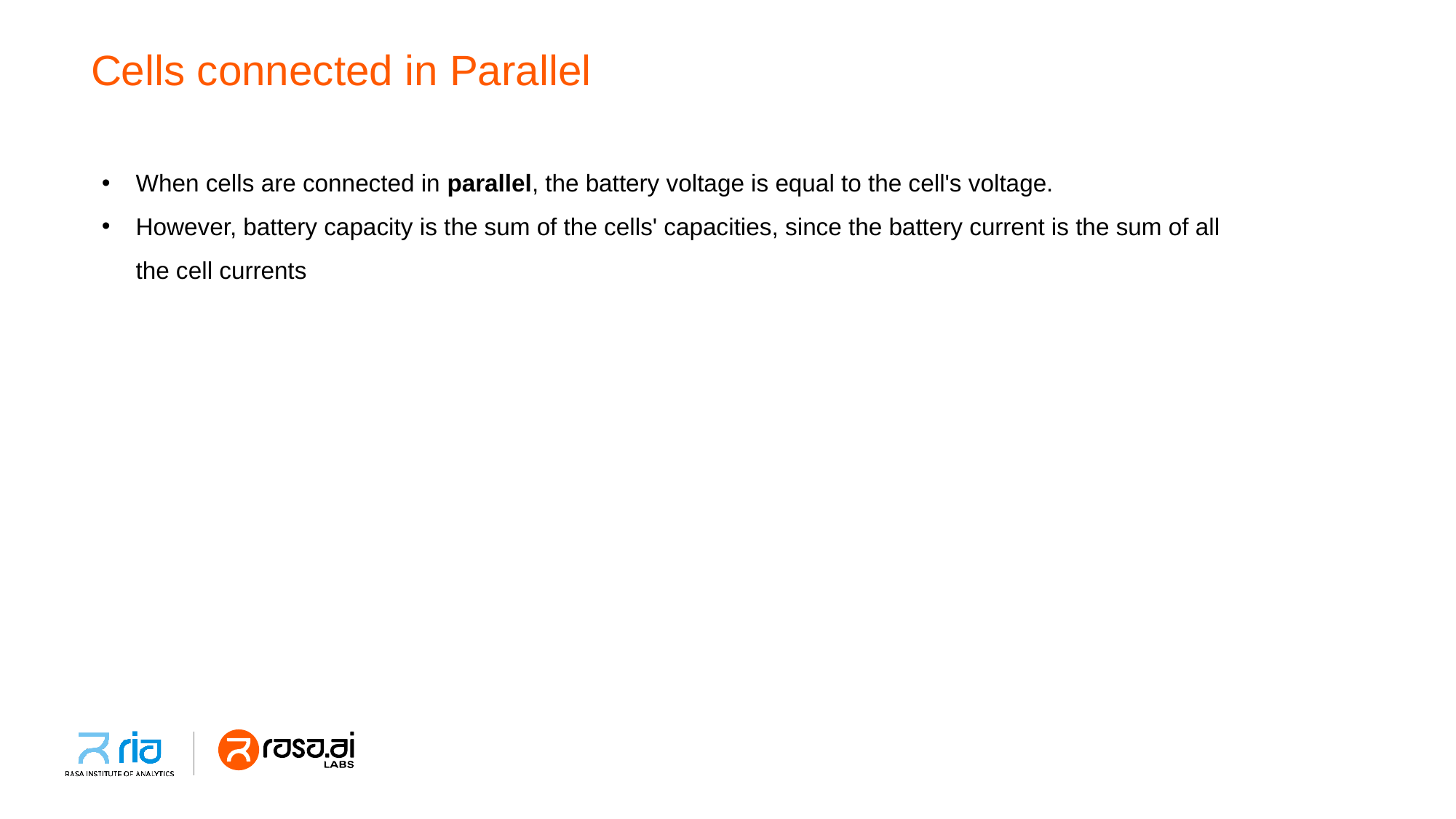

# Cells connected in Parallel
When cells are connected in parallel, the battery voltage is equal to the cell's voltage.
However, battery capacity is the sum of the cells' capacities, since the battery current is the sum of all the cell currents